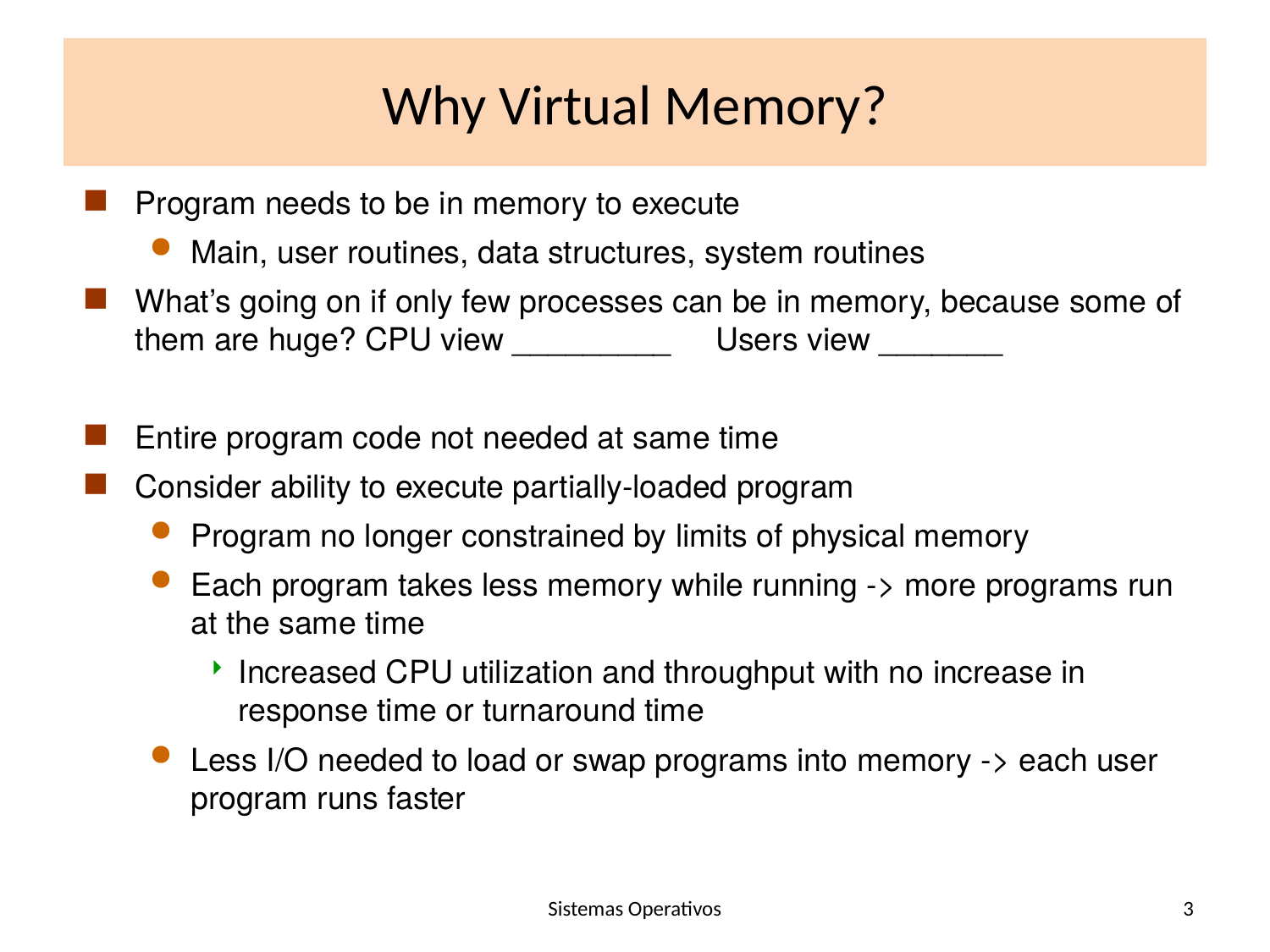

# Why Virtual Memory?
Program needs to be in memory to execute
Main, user routines, data structures, system routines
What’s going on if only few processes can be in memory, because some of them are huge? CPU view _________     Users view _______

Entire program code not needed at same time
Consider ability to execute partially-loaded program
Program no longer constrained by limits of physical memory
Each program takes less memory while running -> more programs run at the same time
Increased CPU utilization and throughput with no increase in response time or turnaround time
Less I/O needed to load or swap programs into memory -> each user program runs faster

Sistemas Operativos
3